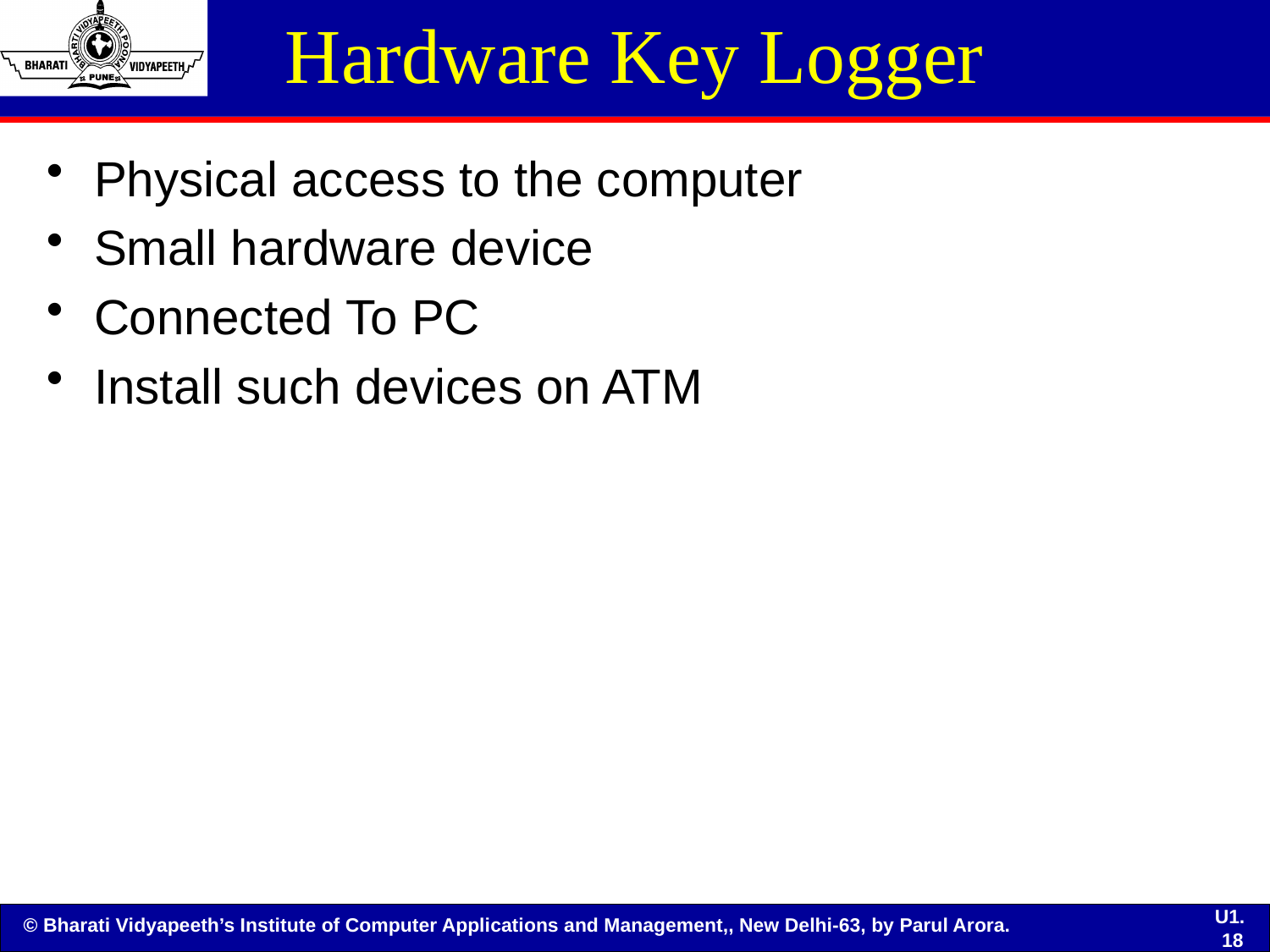

# Hardware Key Logger
Physical access to the computer
Small hardware device
Connected To PC
Install such devices on ATM